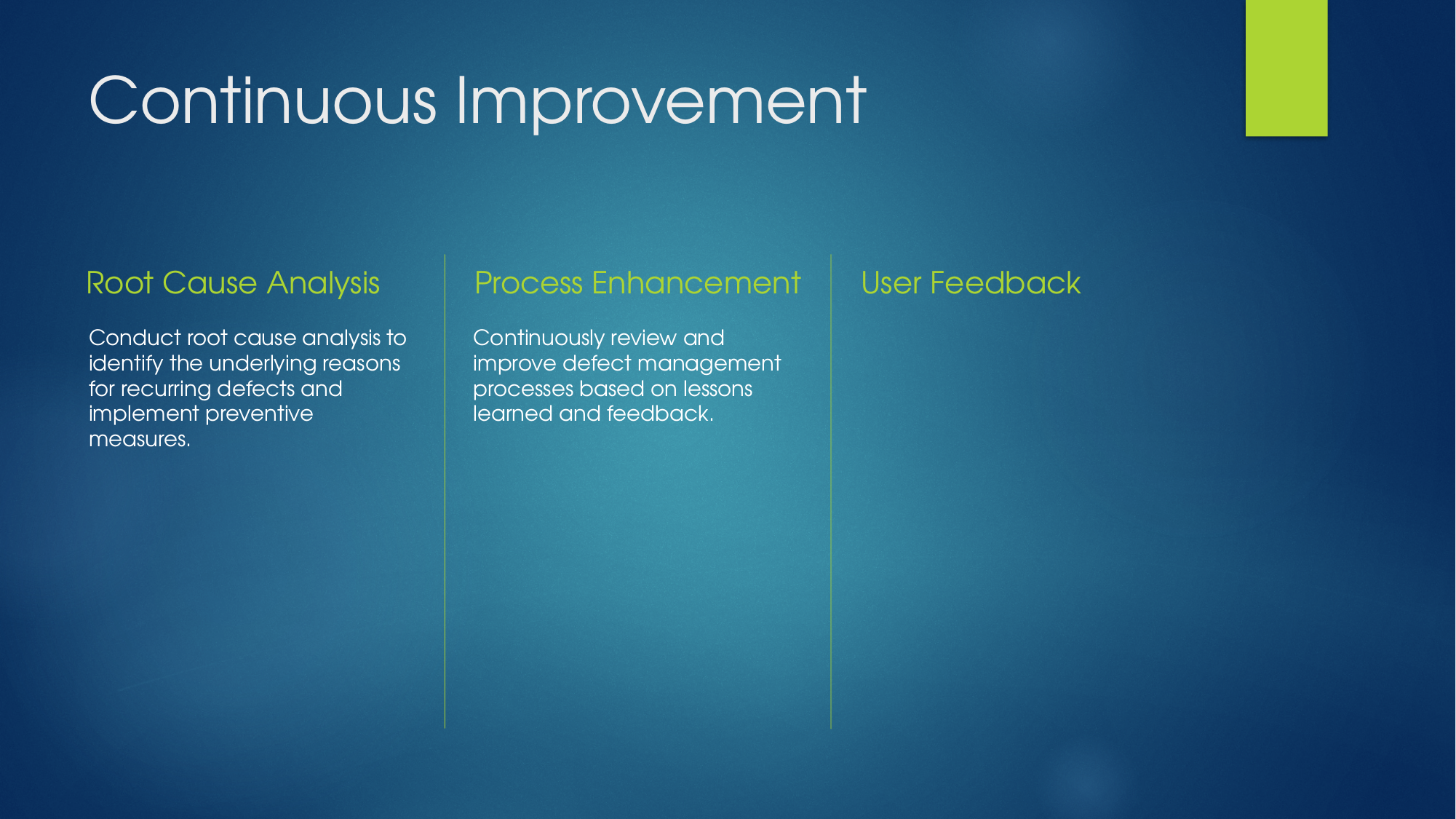

# Continuous Improvement
Root Cause Analysis
Process Enhancement
User Feedback
Conduct root cause analysis to identify the underlying reasons for recurring defects and implement preventive measures.
Continuously review and improve defect management processes based on lessons learned and feedback.